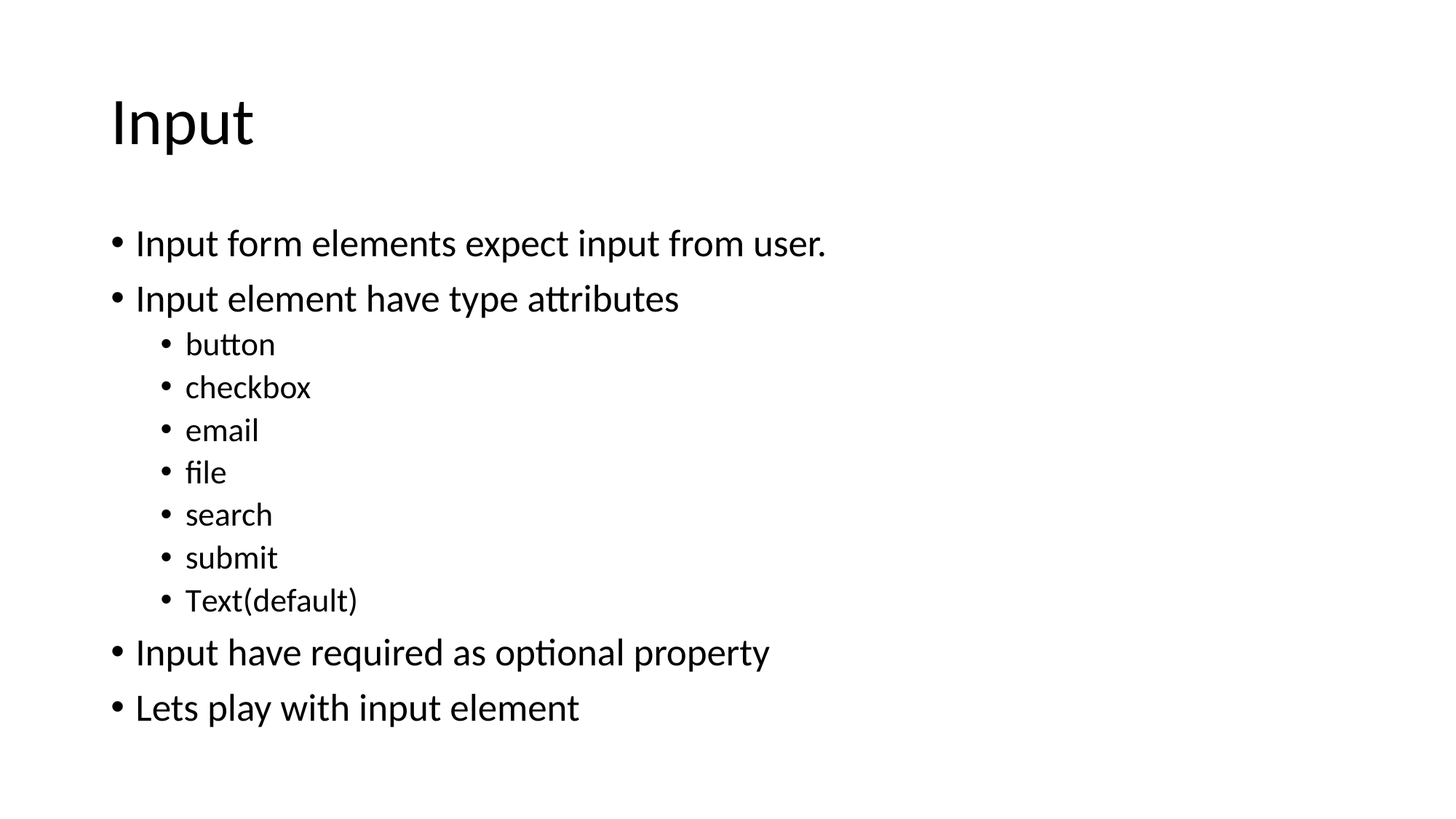

# Input
Input form elements expect input from user.
Input element have type attributes
button
checkbox
email
file
search
submit
Text(default)
Input have required as optional property
Lets play with input element